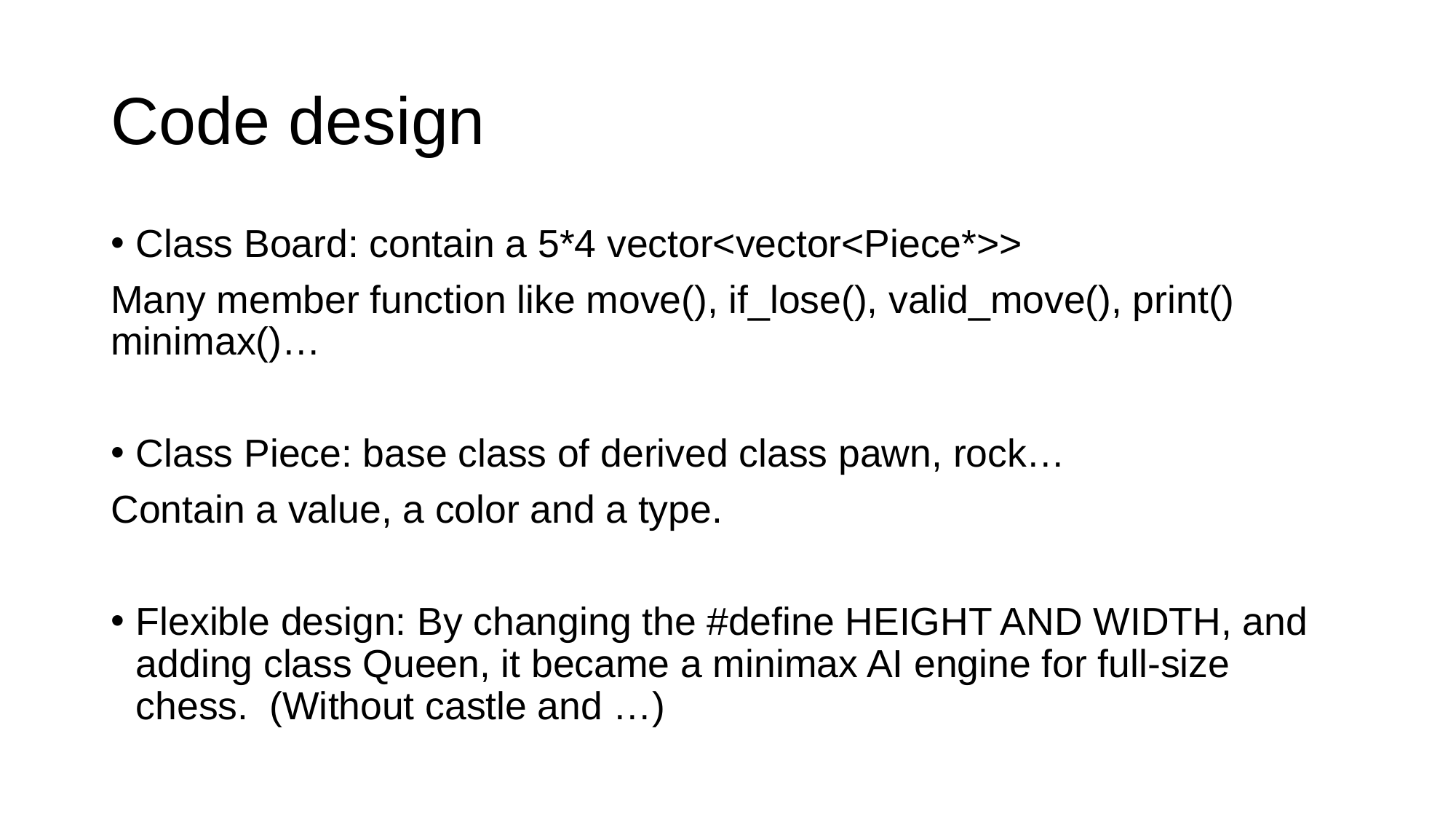

# Code design
Class Board: contain a 5*4 vector<vector<Piece*>>
Many member function like move(), if_lose(), valid_move(), print() minimax()…

Class Piece: base class of derived class pawn, rock…
Contain a value, a color and a type.

Flexible design: By changing the #define HEIGHT AND WIDTH, and adding class Queen, it became a minimax AI engine for full-size chess.  (Without castle and …)